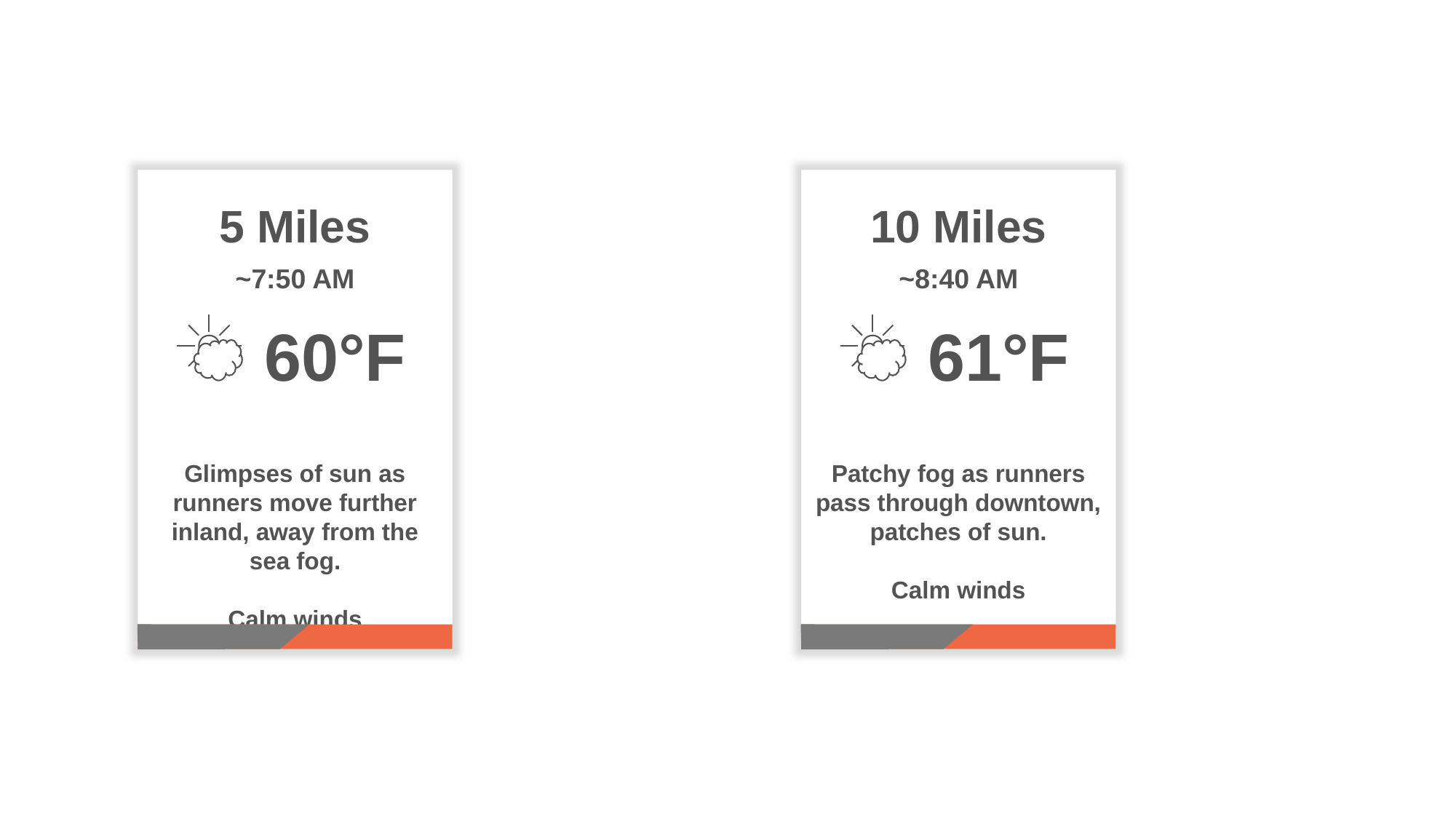

5 Miles
~7:50 AM
60°F

Glimpses of sun as runners move further inland, away from the sea fog.

Calm winds

10 Miles
~8:40 AM
61°F

Patchy fog as runners pass through downtown, patches of sun.

Calm winds